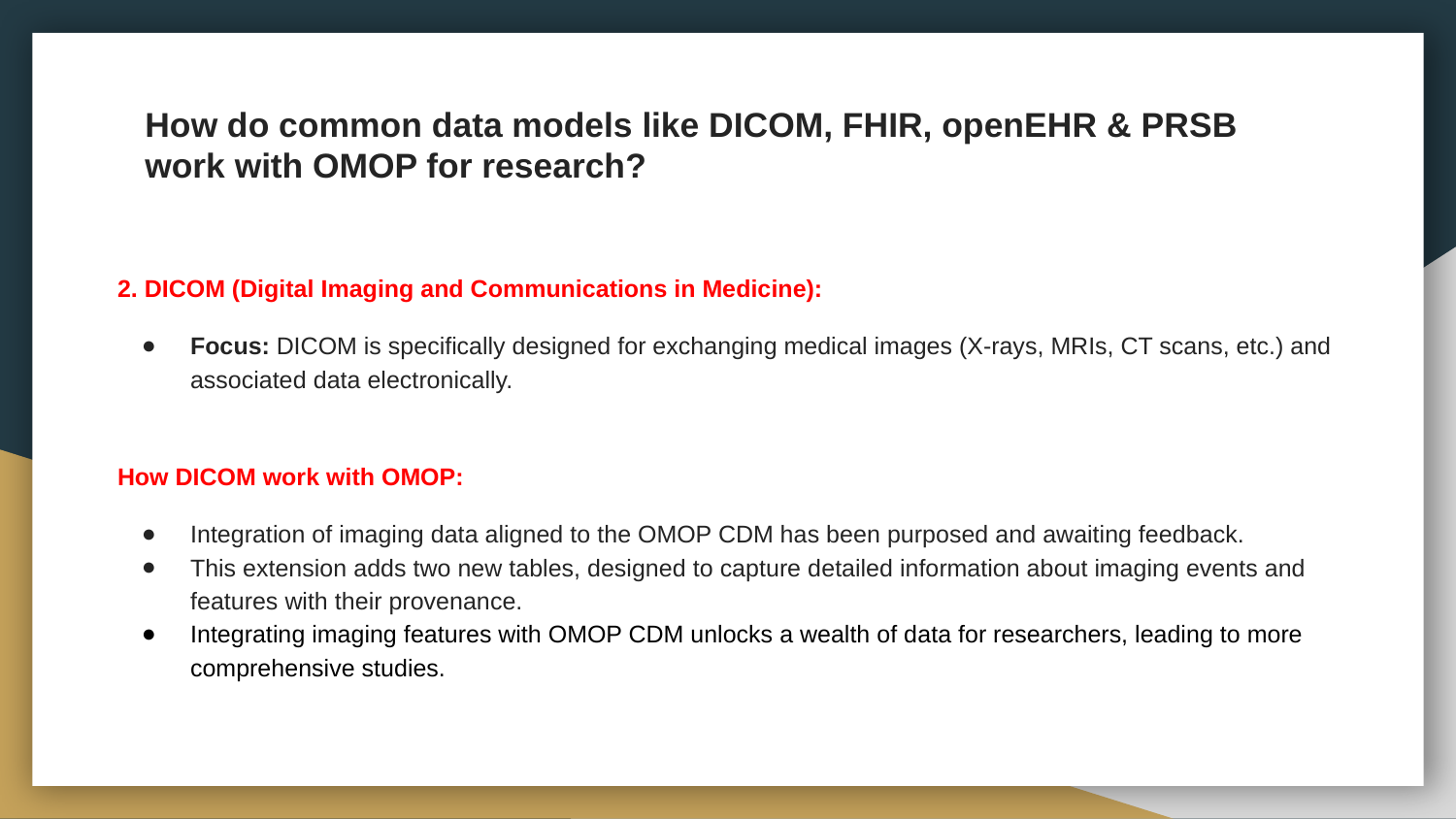

# How do common data models like DICOM, FHIR, openEHR & PRSB work with OMOP for research?
2. DICOM (Digital Imaging and Communications in Medicine):
Focus: DICOM is specifically designed for exchanging medical images (X-rays, MRIs, CT scans, etc.) and associated data electronically.

How DICOM work with OMOP:
Integration of imaging data aligned to the OMOP CDM has been purposed and awaiting feedback.
This extension adds two new tables, designed to capture detailed information about imaging events and features with their provenance.
Integrating imaging features with OMOP CDM unlocks a wealth of data for researchers, leading to more comprehensive studies.